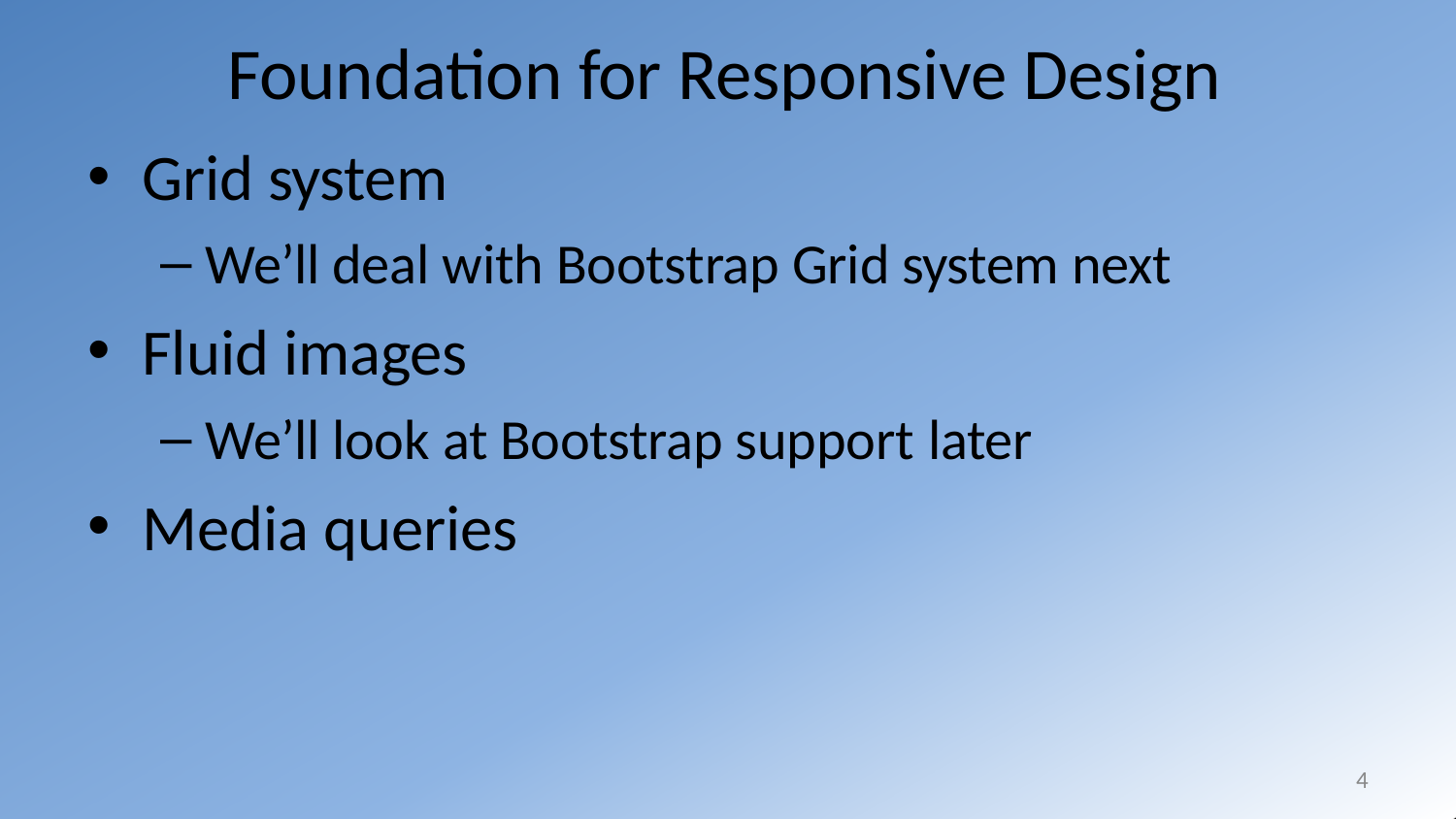

# Foundation for Responsive Design
Grid system
We’ll deal with Bootstrap Grid system next
Fluid images
We’ll look at Bootstrap support later
Media queries
4